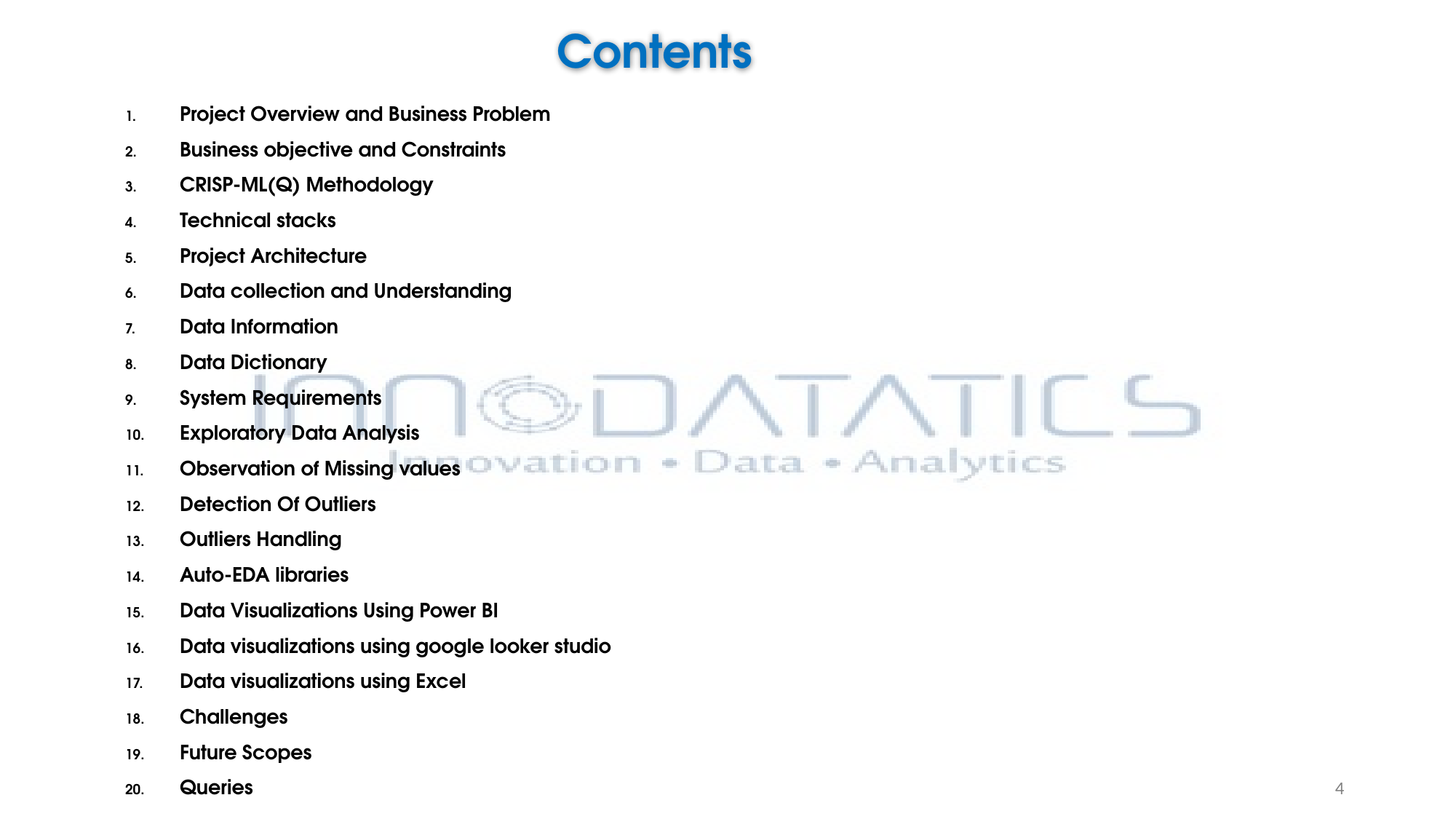

# Contents
Project Overview and Business Problem
Business objective and Constraints
CRISP-ML(Q) Methodology
Technical stacks
Project Architecture
Data collection and Understanding
Data Information
Data Dictionary
System Requirements
Exploratory Data Analysis
Observation of Missing values
Detection Of Outliers
Outliers Handling
Auto-EDA libraries
Data Visualizations Using Power BI
Data visualizations using google looker studio
Data visualizations using Excel
Challenges
Future Scopes
Queries

4